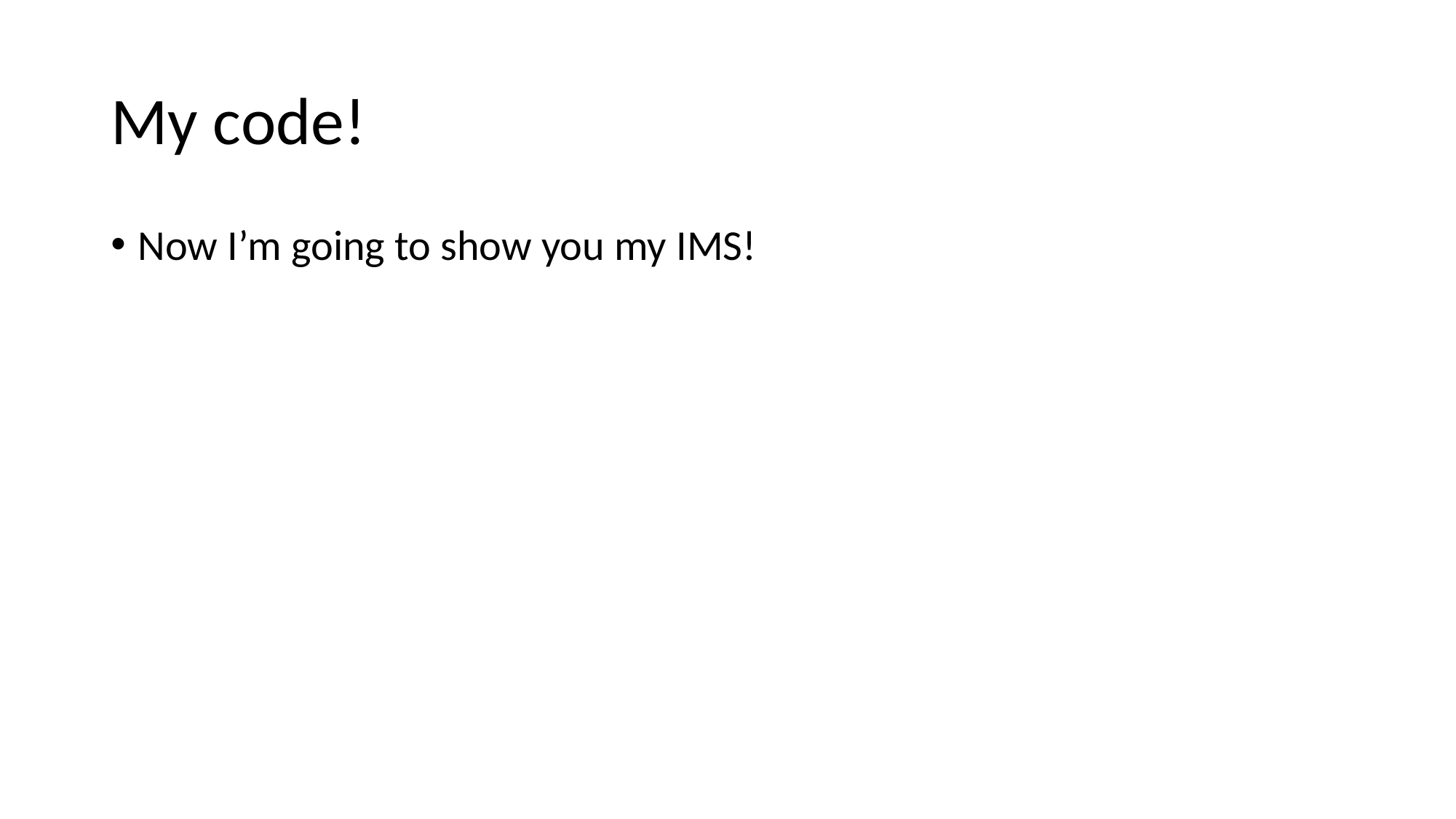

# My code!
Now I’m going to show you my IMS!